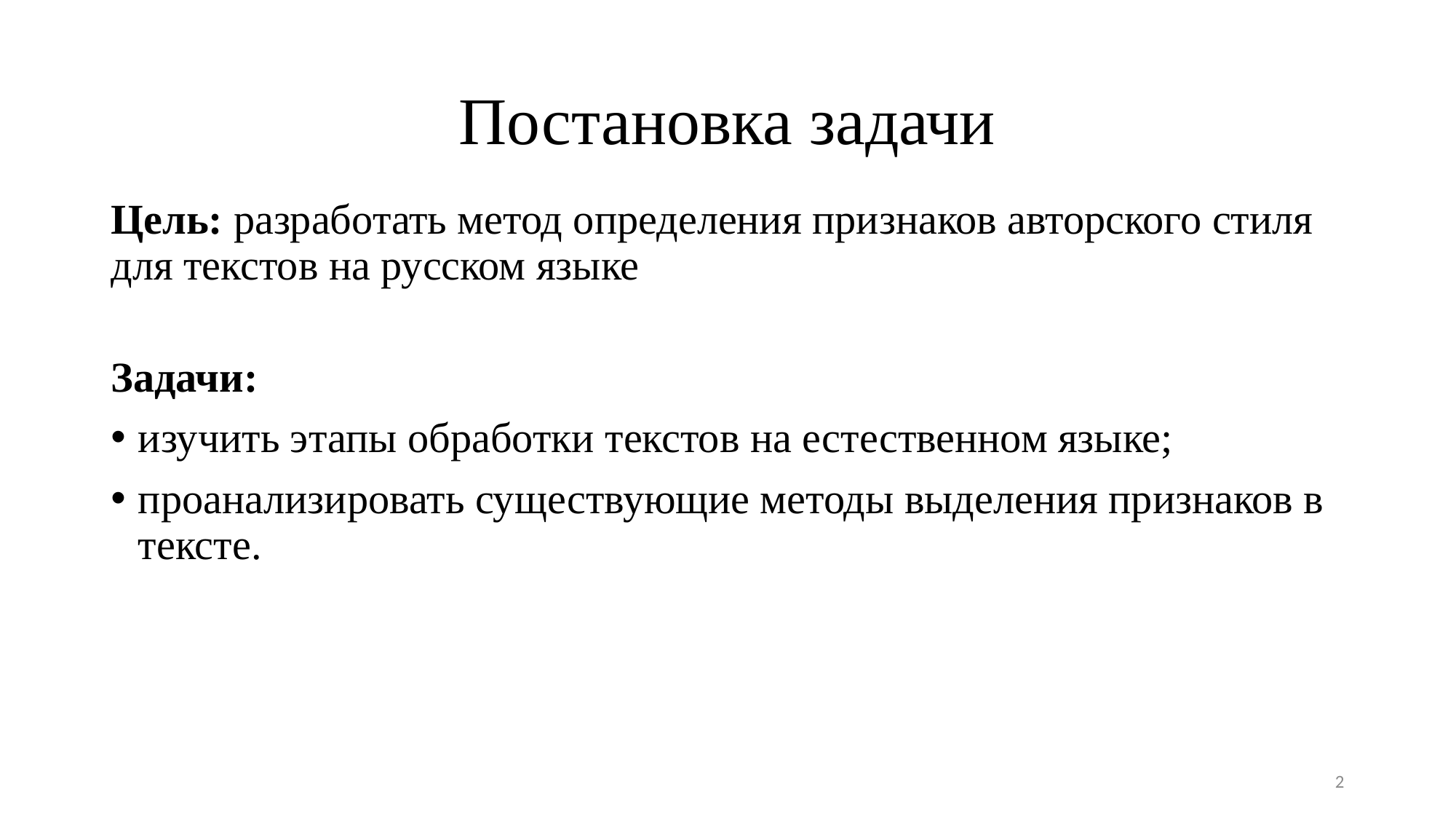

# Постановка задачи
Цель: разработать метод определения признаков авторского стиля для текстов на русском языке
Задачи:
изучить этапы обработки текстов на естественном языке;
проанализировать существующие методы выделения признаков в тексте.
2